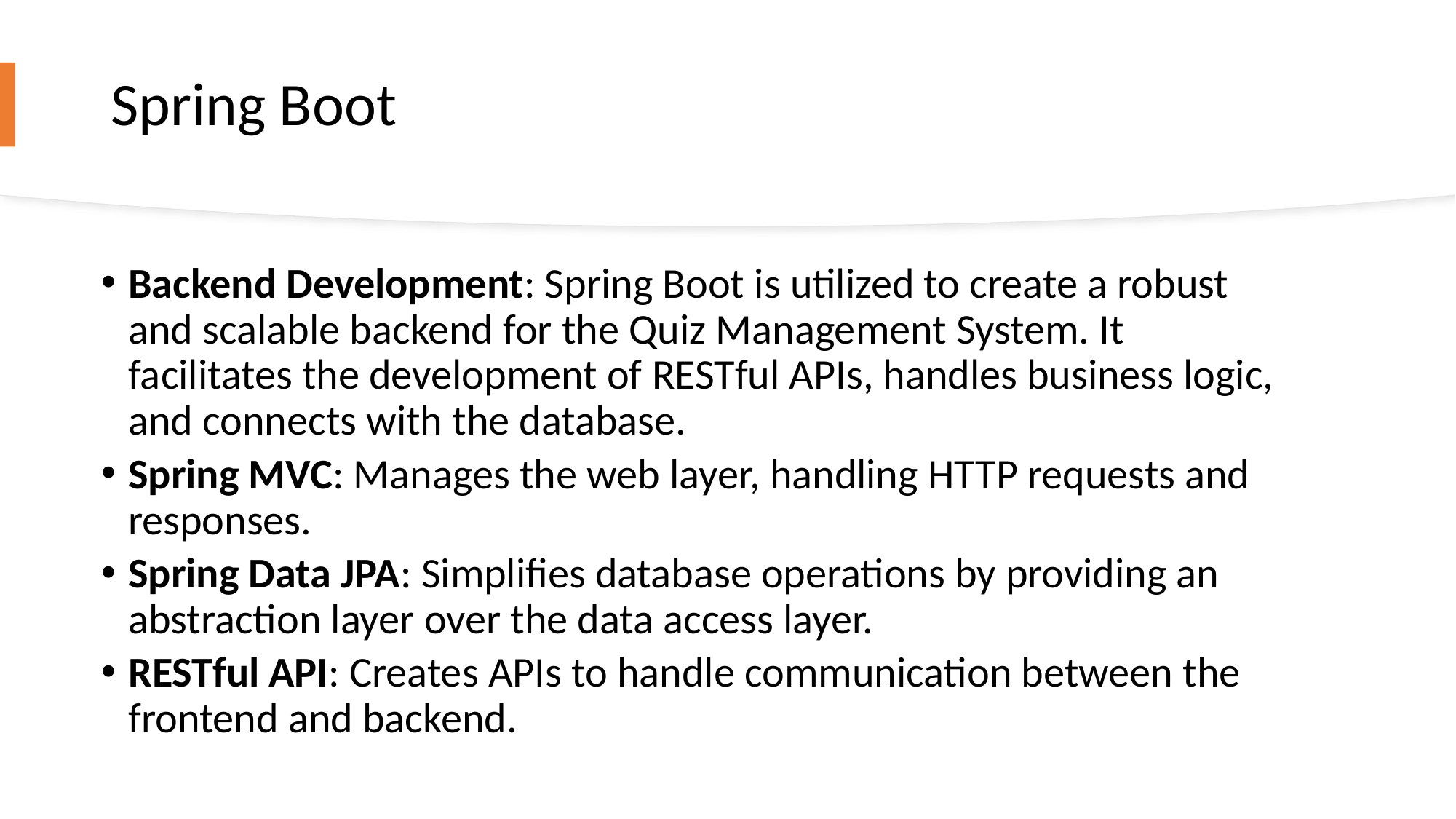

# Spring Boot

Backend Development: Spring Boot is utilized to create a robust and scalable backend for the Quiz Management System. It facilitates the development of RESTful APIs, handles business logic, and connects with the database.
Spring MVC: Manages the web layer, handling HTTP requests and responses.
Spring Data JPA: Simplifies database operations by providing an abstraction layer over the data access layer.
RESTful API: Creates APIs to handle communication between the frontend and backend.